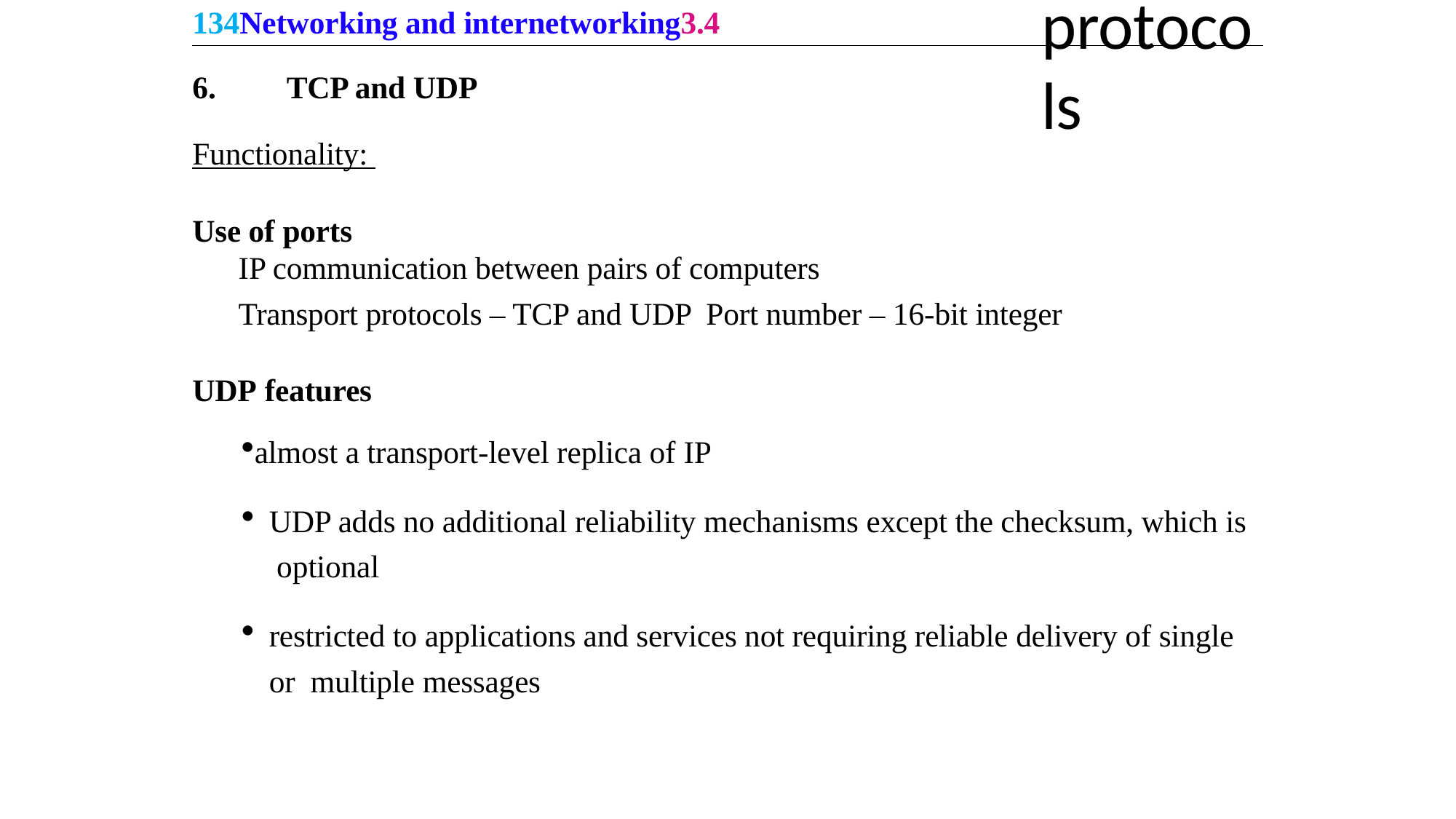

134Networking and internetworking3.4
Internet protocols

TCP and UDP
Functionality:

Use of ports
IP communication between pairs of computers
Transport protocols – TCP and UDP  Port number – 16-bit integer

UDP features
almost a transport-level replica of IP
UDP adds no additional reliability mechanisms except the checksum, which is  optional
restricted to applications and services not requiring reliable delivery of single or  multiple messages